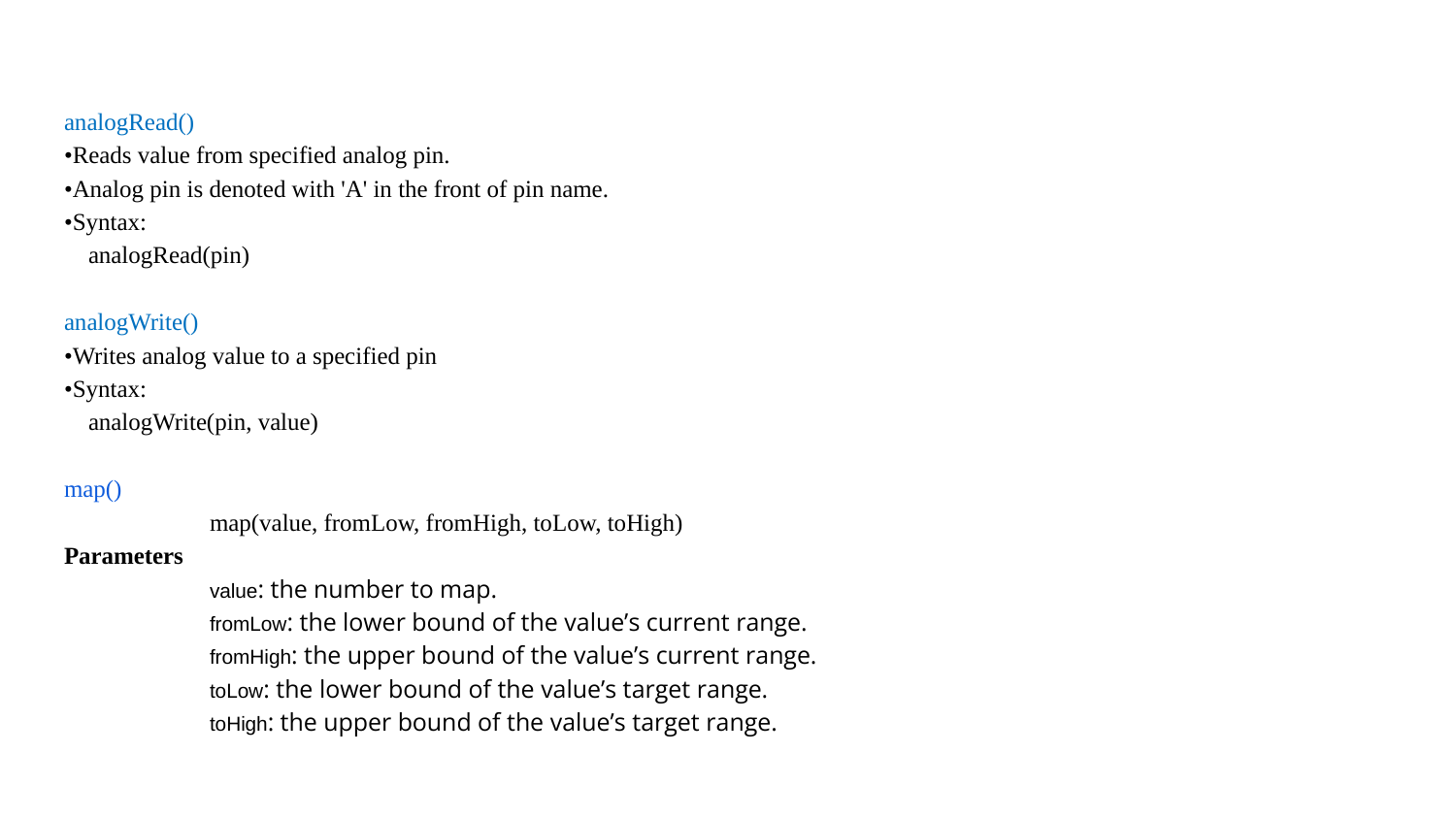

analogRead()
•Reads value from specified analog pin.
•Analog pin is denoted with 'A' in the front of pin name.
•Syntax:
    analogRead(pin)

analogWrite()
•Writes analog value to a specified pin
•Syntax:
    analogWrite(pin, value)

map()
	map(value, fromLow, fromHigh, toLow, toHigh)
Parameters
	value: the number to map.
	fromLow: the lower bound of the value’s current range.
	fromHigh: the upper bound of the value’s current range.
	toLow: the lower bound of the value’s target range.
	toHigh: the upper bound of the value’s target range.